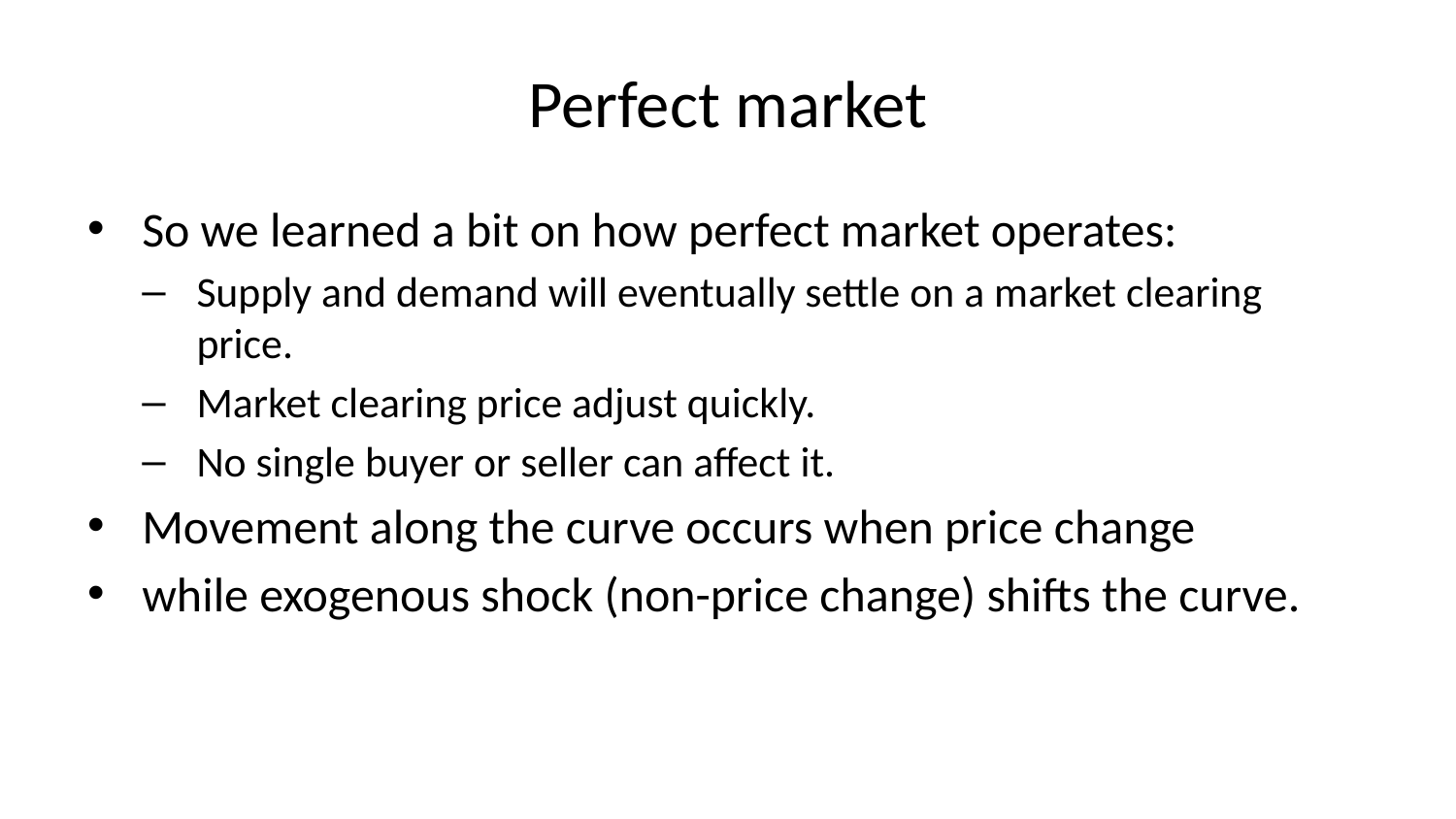

# Perfect market
So we learned a bit on how perfect market operates:
Supply and demand will eventually settle on a market clearing price.
Market clearing price adjust quickly.
No single buyer or seller can affect it.
Movement along the curve occurs when price change
while exogenous shock (non-price change) shifts the curve.